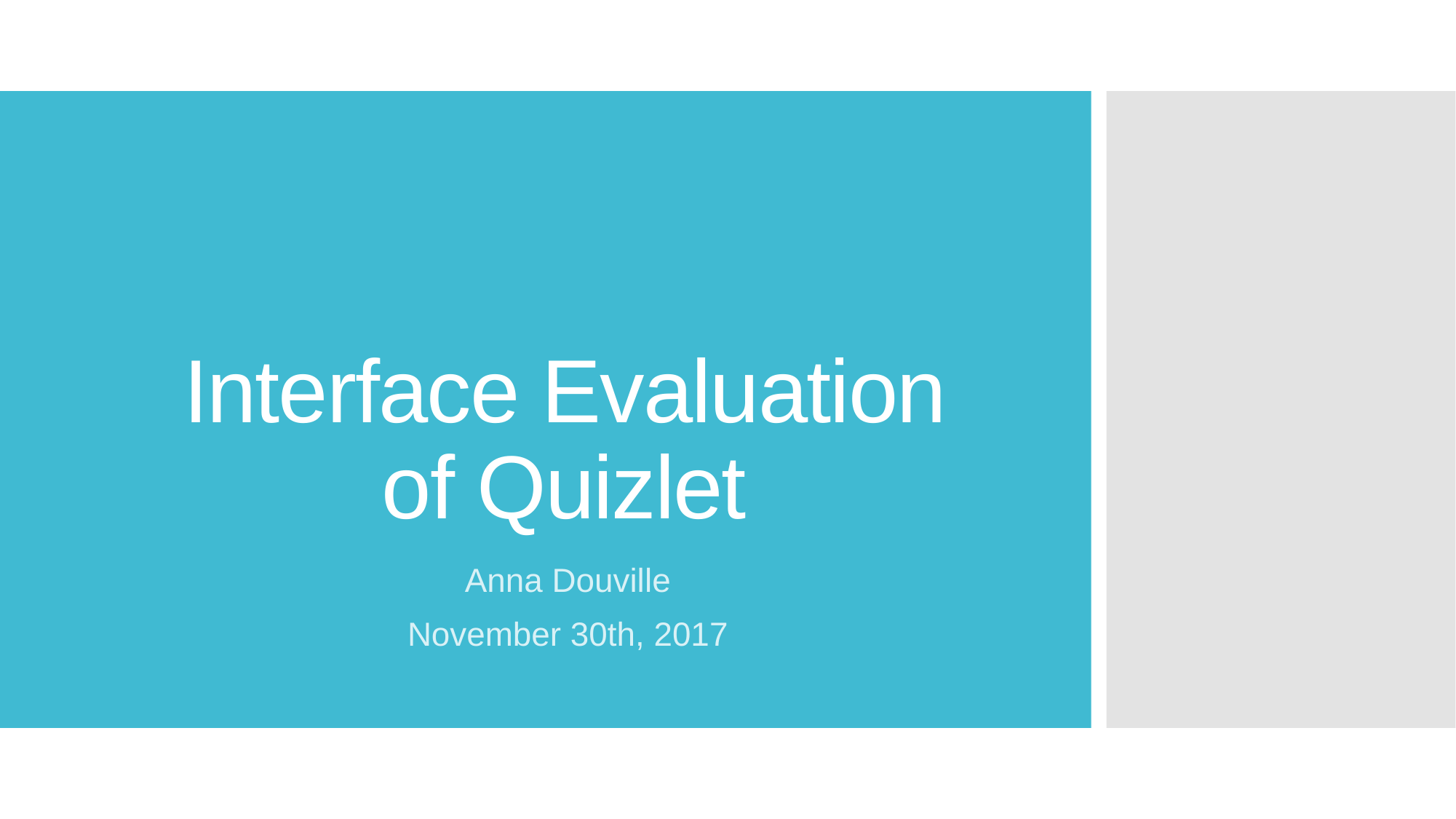

# Interface Evaluation of Quizlet
Anna Douville
November 30th, 2017